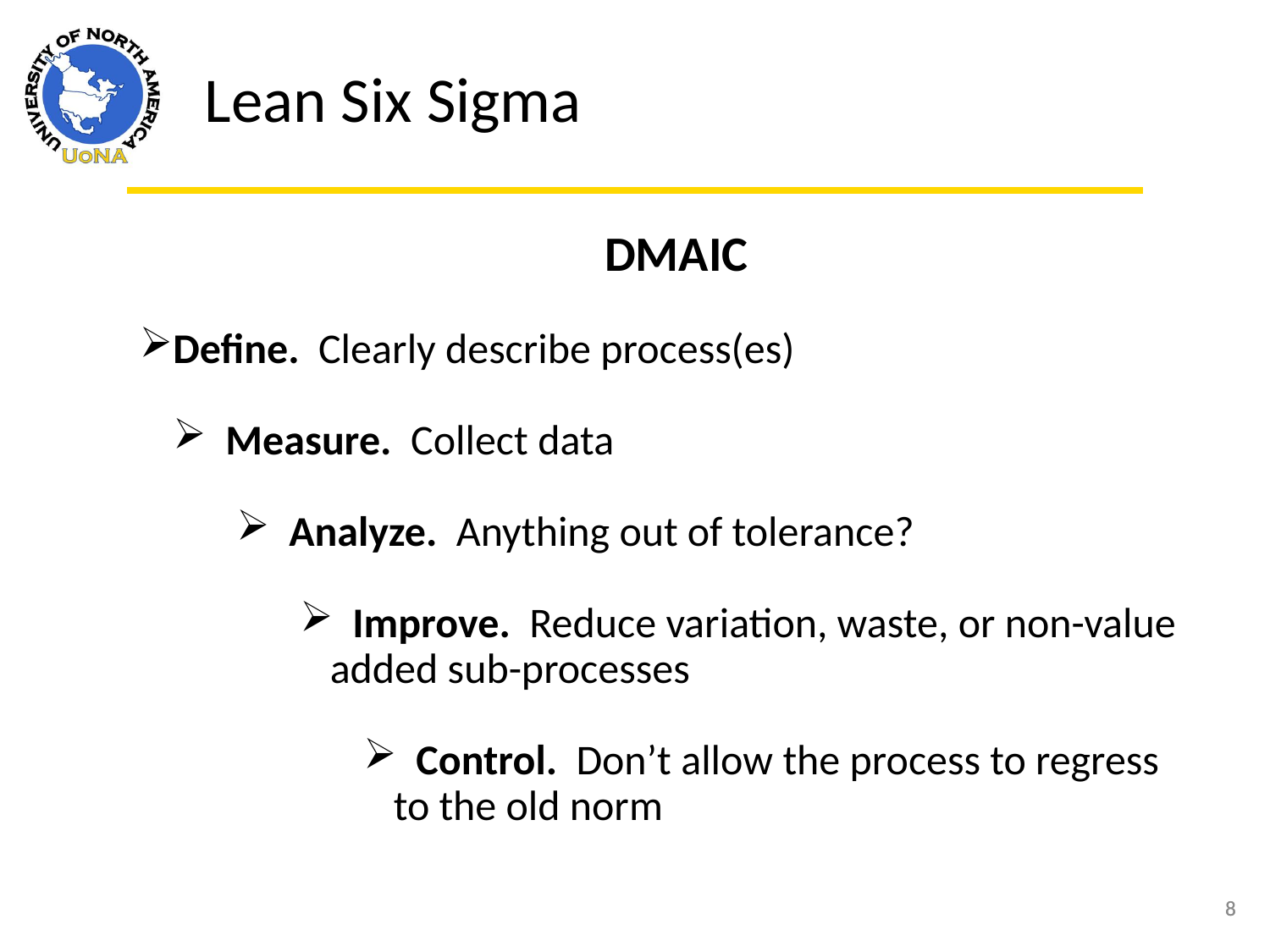

Lean Six Sigma
  DMAIC

Define.  Clearly describe process(es)

  Measure.  Collect data

  Analyze.  Anything out of tolerance?

  Improve.  Reduce variation, waste, or non-value added sub-processes

  Control.  Don’t allow the process to regress to the old norm

8
8